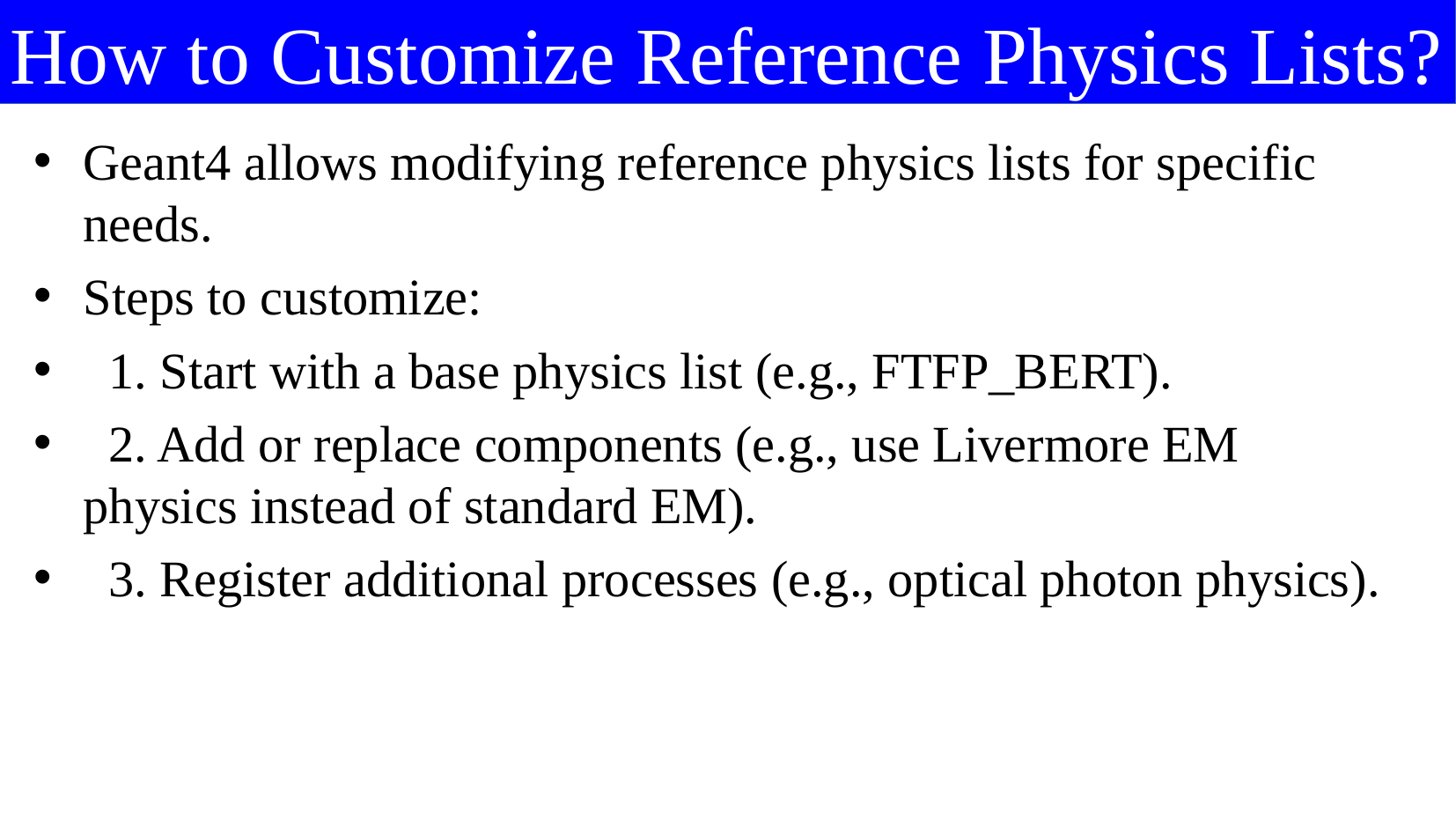

How to Customize Reference Physics Lists?

Geant4 allows modifying reference physics lists for specific needs.
Steps to customize:
  1. Start with a base physics list (e.g., FTFP_BERT).
  2. Add or replace components (e.g., use Livermore EM physics instead of standard EM).
  3. Register additional processes (e.g., optical photon physics).